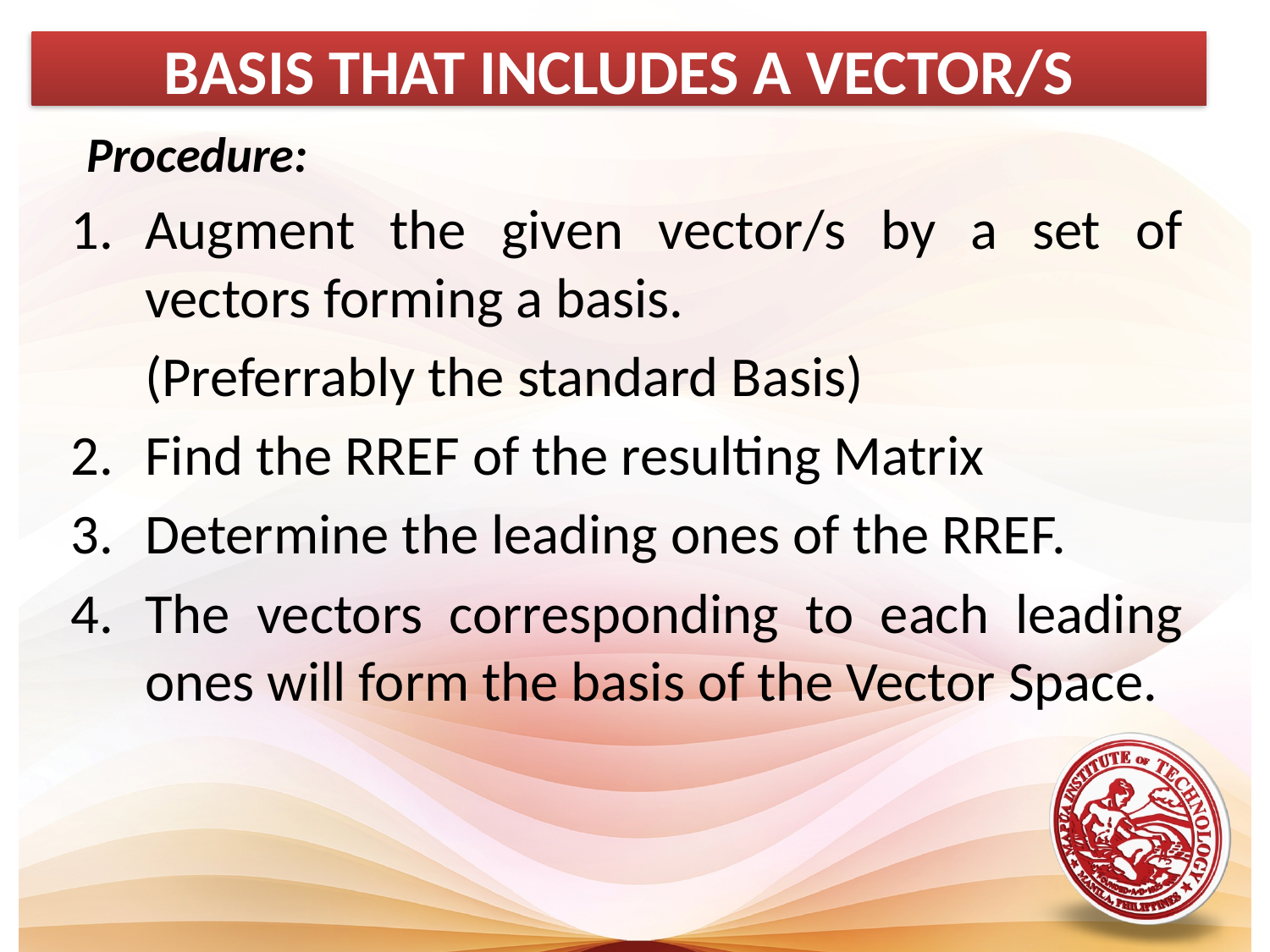

BASIS THAT INCLUDES A VECTOR/S
Procedure:
Augment the given vector/s by a set of vectors forming a basis.
	(Preferrably the standard Basis)
Find the RREF of the resulting Matrix
Determine the leading ones of the RREF.
The vectors corresponding to each leading ones will form the basis of the Vector Space.